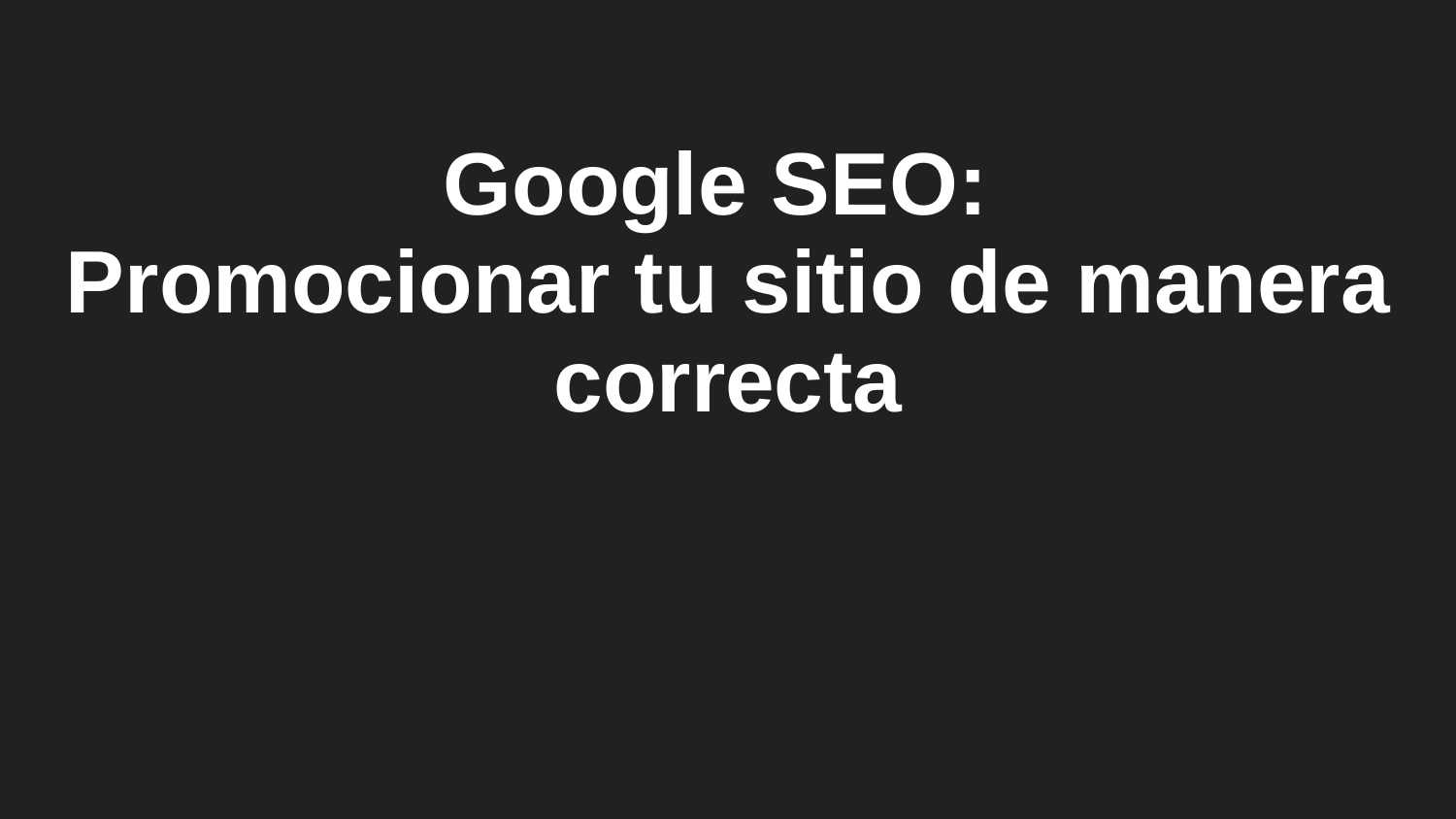

# Google SEO: Promocionar tu sitio de manera correcta